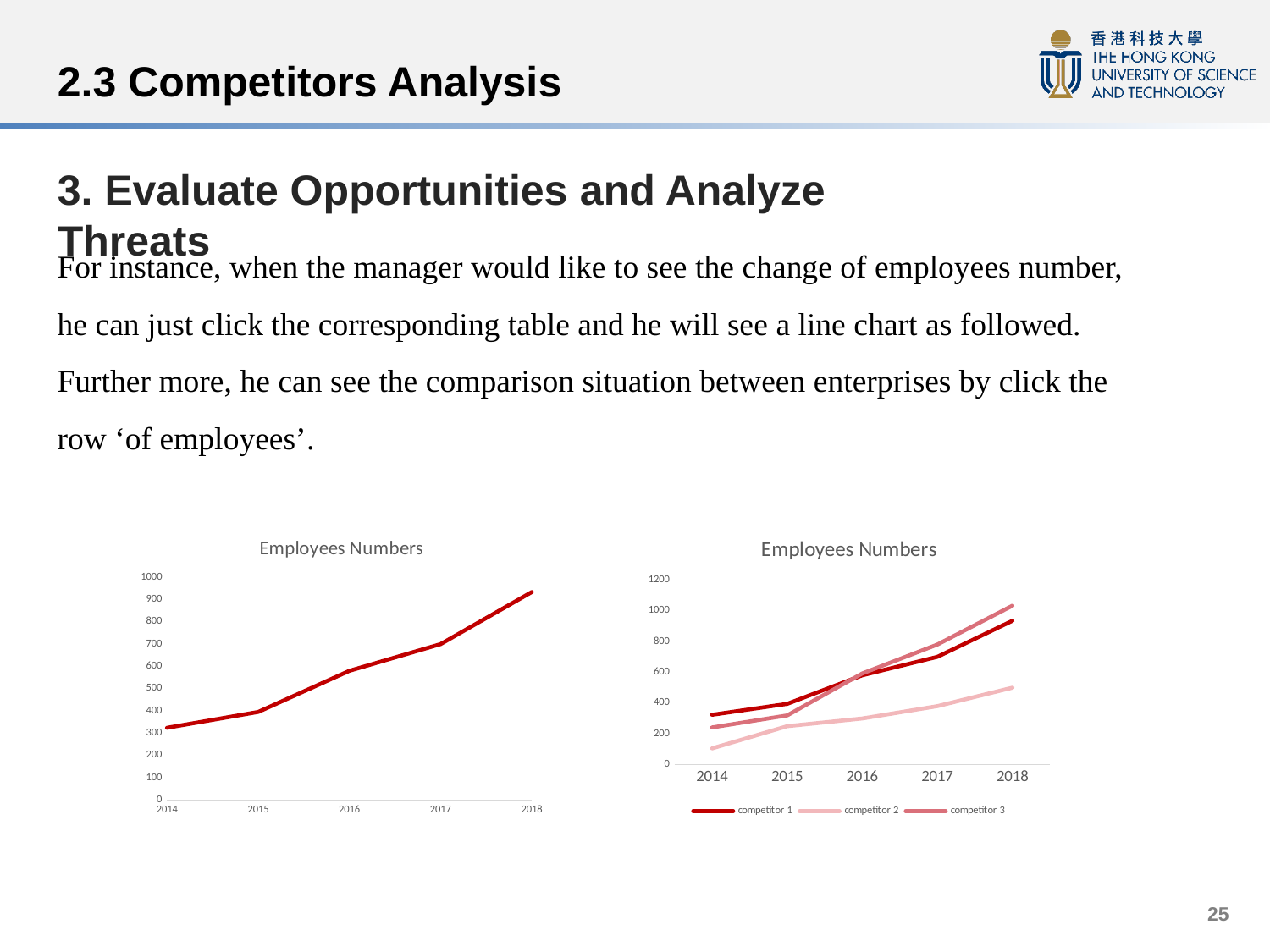

# 2.3 Competitors Analysis
3. Evaluate Opportunities and Analyze Threats
For instance, when the manager would like to see the change of employees number, he can just click the corresponding table and he will see a line chart as followed. Further more, he can see the comparison situation between enterprises by click the row ‘of employees’.

### Chart: Employees Numbers

| Category |  |
|---|---|
| 2014 | 324.0 |
| 2015 | 395.0 |
| 2016 | 580.0 |
| 2017 | 700.0 |
| 2018 | 934.0 |

### Chart: Employees Numbers

| Category | competitor 1 | competitor 2 | competitor 3 |
|---|---|---|---|
| 2014 | 324.0 | 106.0 | 242.0 |
| 2015 | 395.0 | 250.0 | 320.0 |
| 2016 | 580.0 | 300.0 | 592.0 |
| 2017 | 700.0 | 380.0 | 780.0 |
| 2018 | 934.0 | 500.0 | 1032.0 |